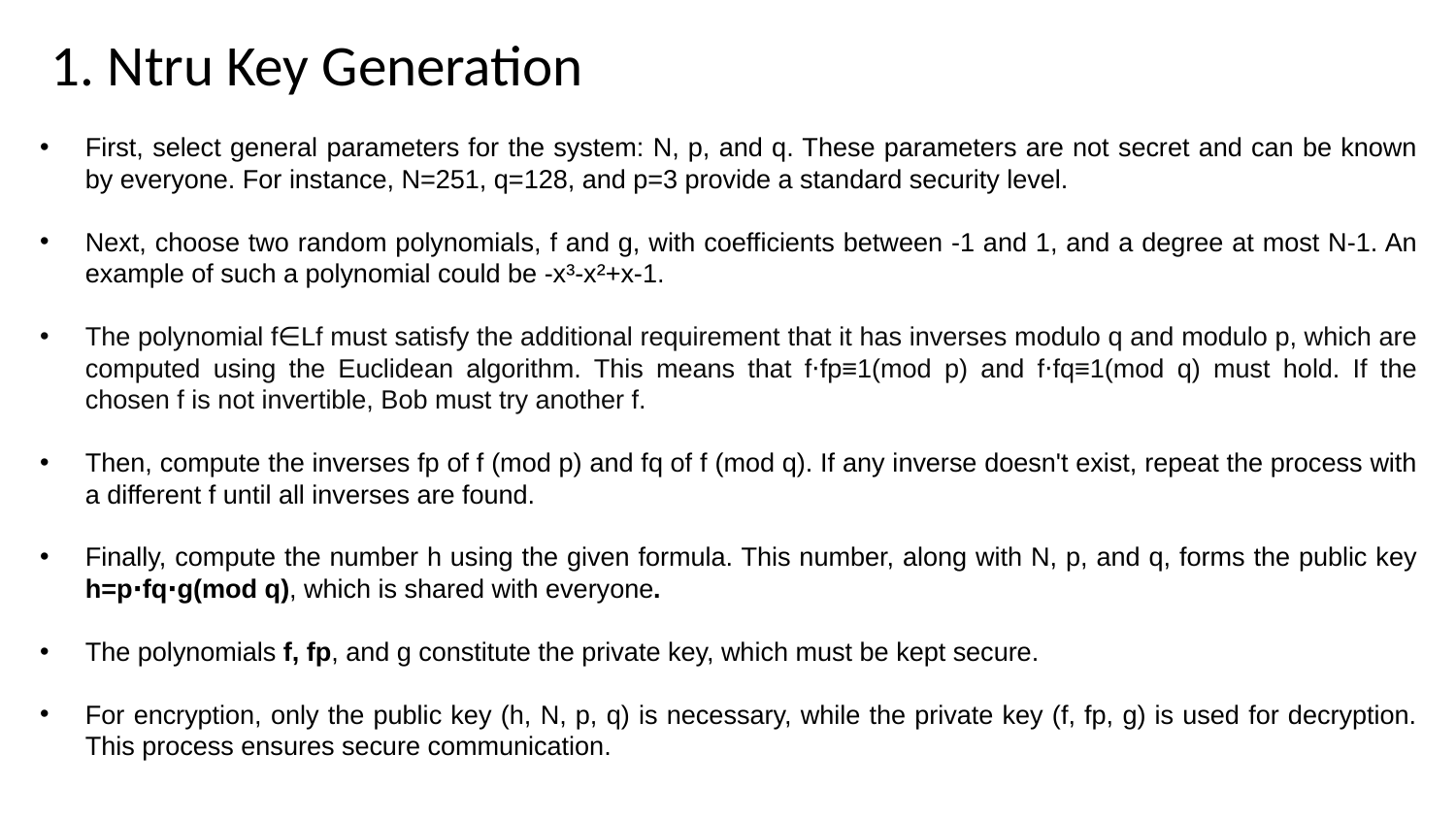

# 1. Ntru Key Generation
First, select general parameters for the system: N, p, and q. These parameters are not secret and can be known by everyone. For instance, N=251, q=128, and p=3 provide a standard security level.

Next, choose two random polynomials, f and g, with coefficients between -1 and 1, and a degree at most N-1. An example of such a polynomial could be -x³-x²+x-1.

The polynomial f∈Lf must satisfy the additional requirement that it has inverses modulo q and modulo p, which are computed using the Euclidean algorithm. This means that f⋅fp≡1(mod p) and f⋅fq≡1(mod q) must hold. If the chosen f is not invertible, Bob must try another f.

Then, compute the inverses fp of f (mod p) and fq of f (mod q). If any inverse doesn't exist, repeat the process with a different f until all inverses are found.

Finally, compute the number h using the given formula. This number, along with N, p, and q, forms the public key h=p⋅fq⋅g(mod q), which is shared with everyone.

The polynomials f, fp, and g constitute the private key, which must be kept secure.

For encryption, only the public key (h, N, p, q) is necessary, while the private key (f, fp, g) is used for decryption. This process ensures secure communication.